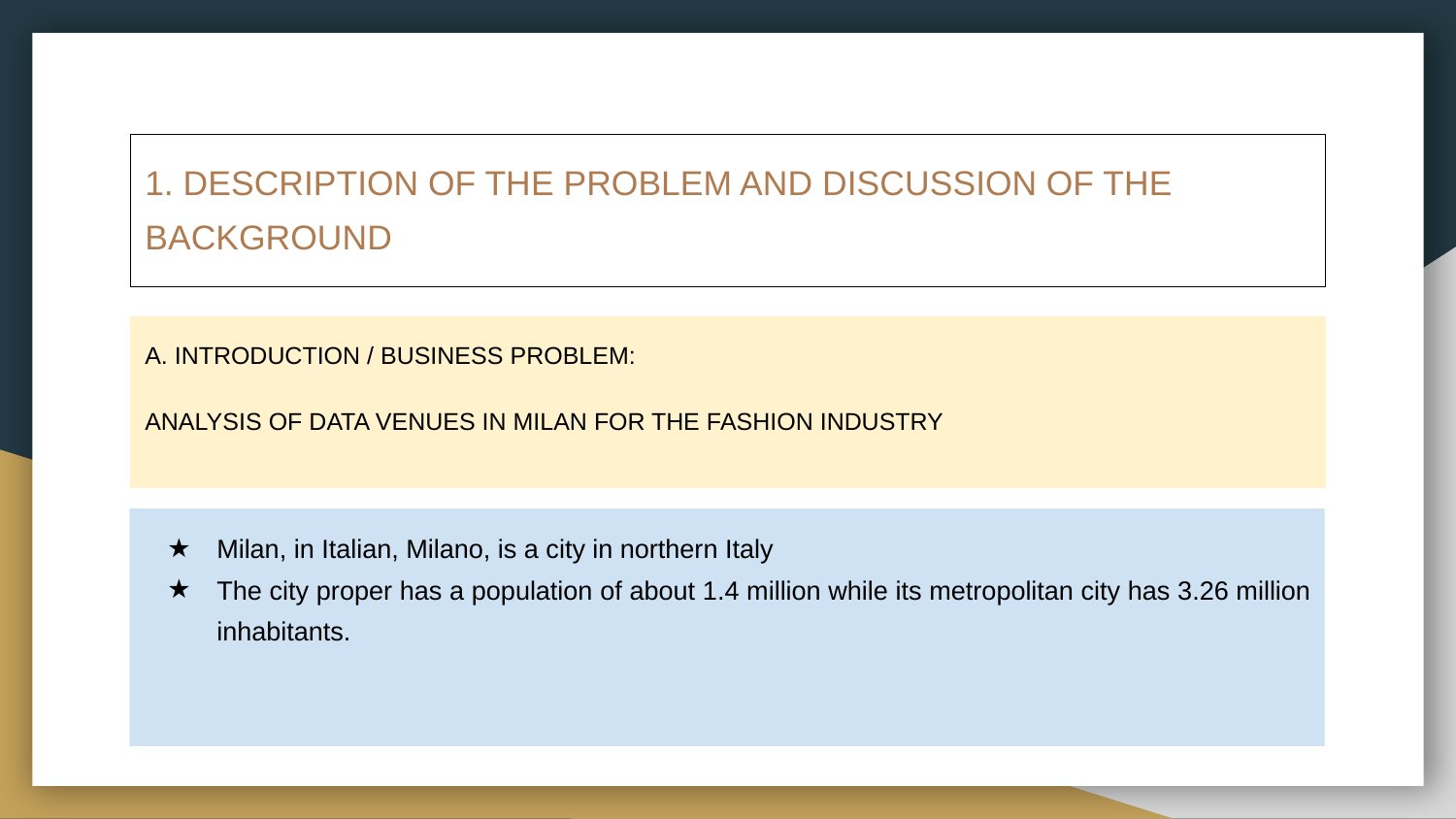

# 1. DESCRIPTION OF THE PROBLEM AND DISCUSSION OF THE BACKGROUND

A. INTRODUCTION / BUSINESS PROBLEM:
ANALYSIS OF DATA VENUES IN MILAN FOR THE FASHION INDUSTRY

Milan, in Italian, Milano, is a city in northern Italy
The city proper has a population of about 1.4 million while its metropolitan city has 3.26 million inhabitants.